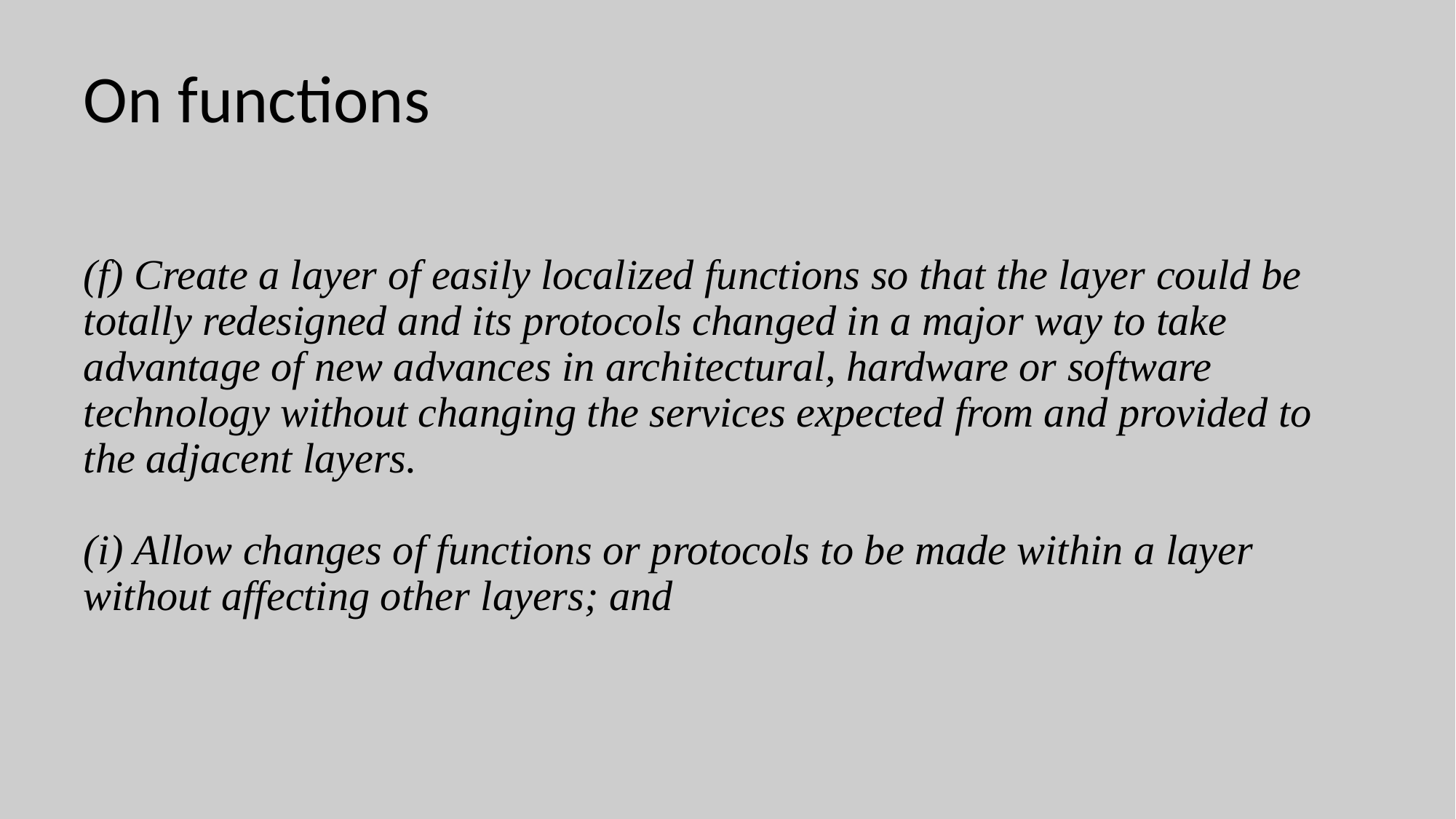

# On functions

(f) Create a layer of easily localized functions so that the layer could be totally redesigned and its protocols changed in a major way to take advantage of new advances in architectural, hardware or software technology without changing the services expected from and provided to the adjacent layers.

(i) Allow changes of functions or protocols to be made within a layer without affecting other layers; and